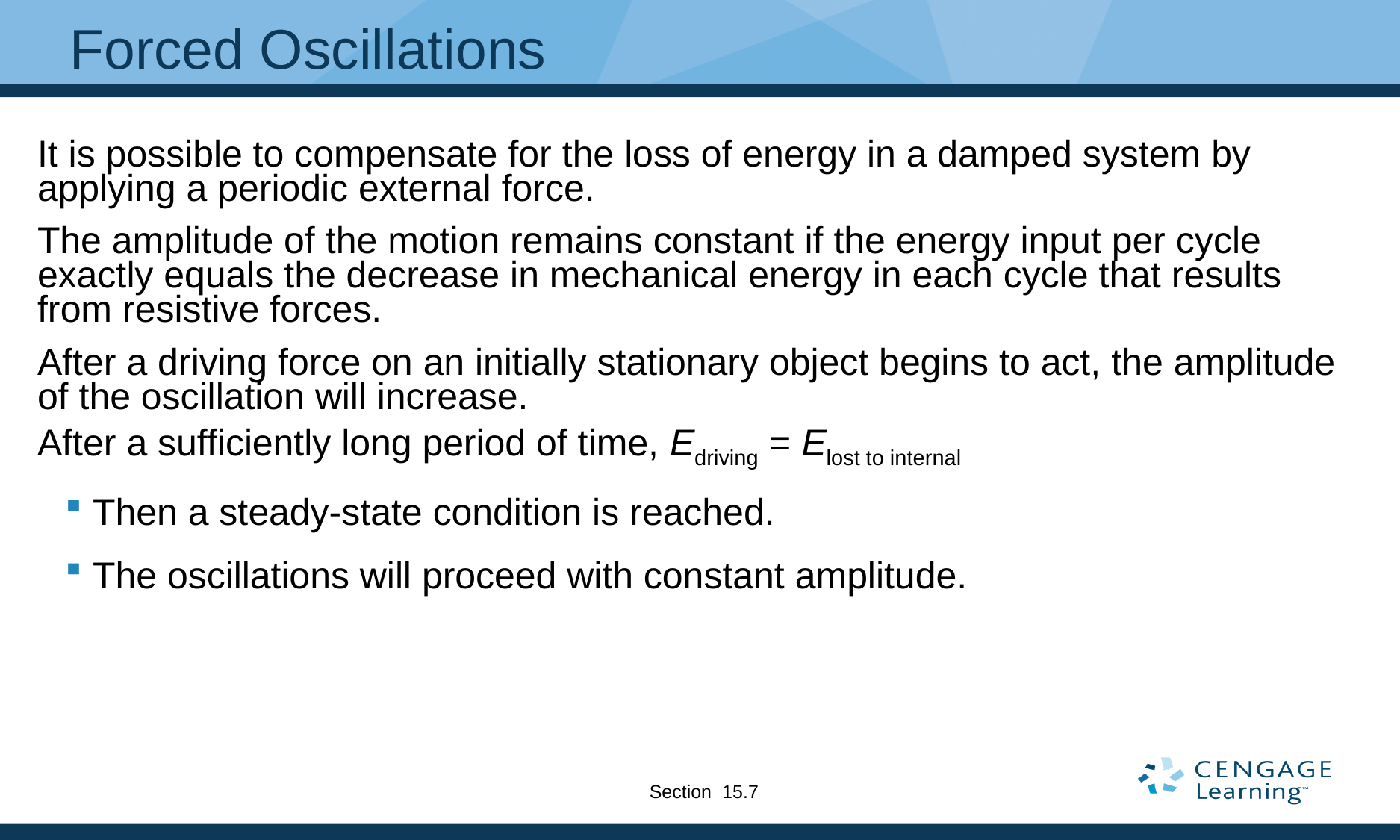

# Forced Oscillations
It is possible to compensate for the loss of energy in a damped system by applying a periodic external force.
The amplitude of the motion remains constant if the energy input per cycle exactly equals the decrease in mechanical energy in each cycle that results from resistive forces.
After a driving force on an initially stationary object begins to act, the amplitude of the oscillation will increase.
After a sufficiently long period of time, Edriving = Elost to internal
Then a steady-state condition is reached.
The oscillations will proceed with constant amplitude.

Section  15.7